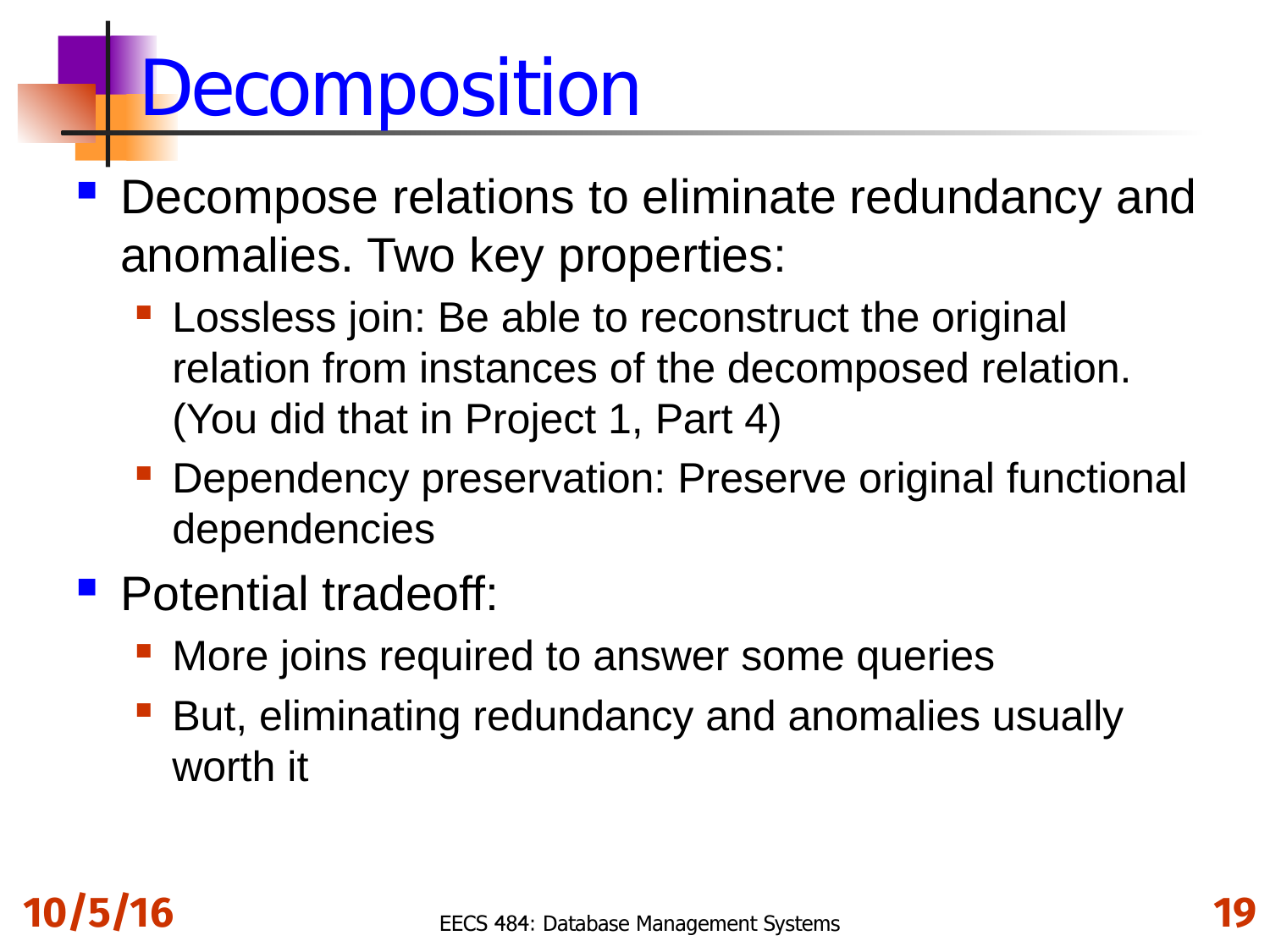

# Decomposition
Decompose relations to eliminate redundancy and anomalies. Two key properties:
Lossless join: Be able to reconstruct the original relation from instances of the decomposed relation. (You did that in Project 1, Part 4)
Dependency preservation: Preserve original functional dependencies
Potential tradeoff:
More joins required to answer some queries
But, eliminating redundancy and anomalies usually worth it

10/5/16
EECS 484: Database Management Systems
19